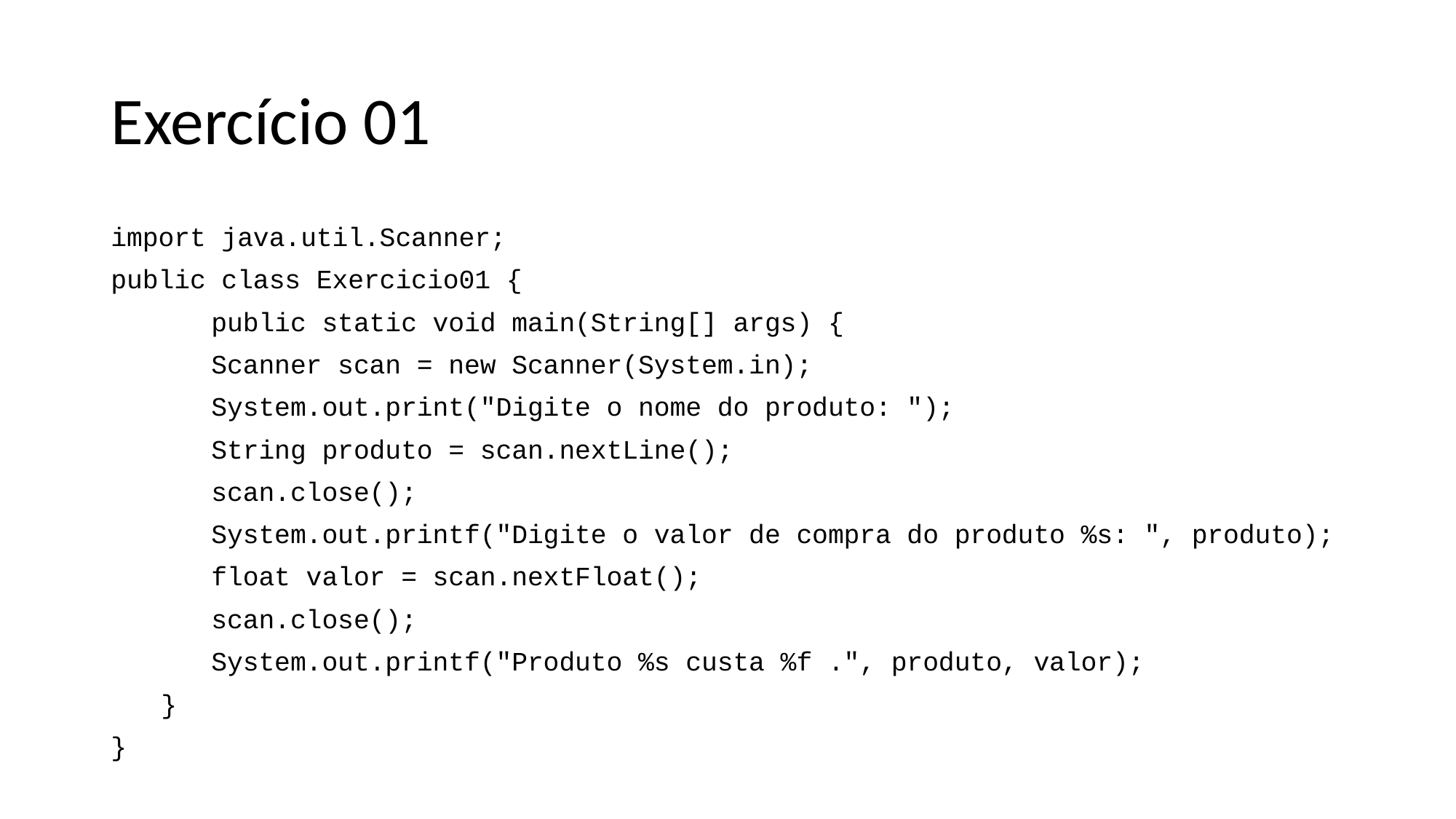

# Exercício 01
import java.util.Scanner;
public class Exercicio01 {
	public static void main(String[] args) {
Scanner scan = new Scanner(System.in);
System.out.print("Digite o nome do produto: ");
String produto = scan.nextLine();
scan.close();
System.out.printf("Digite o valor de compra do produto %s: ", produto);
float valor = scan.nextFloat();
scan.close();
System.out.printf("Produto %s custa %f .", produto, valor);
}
}